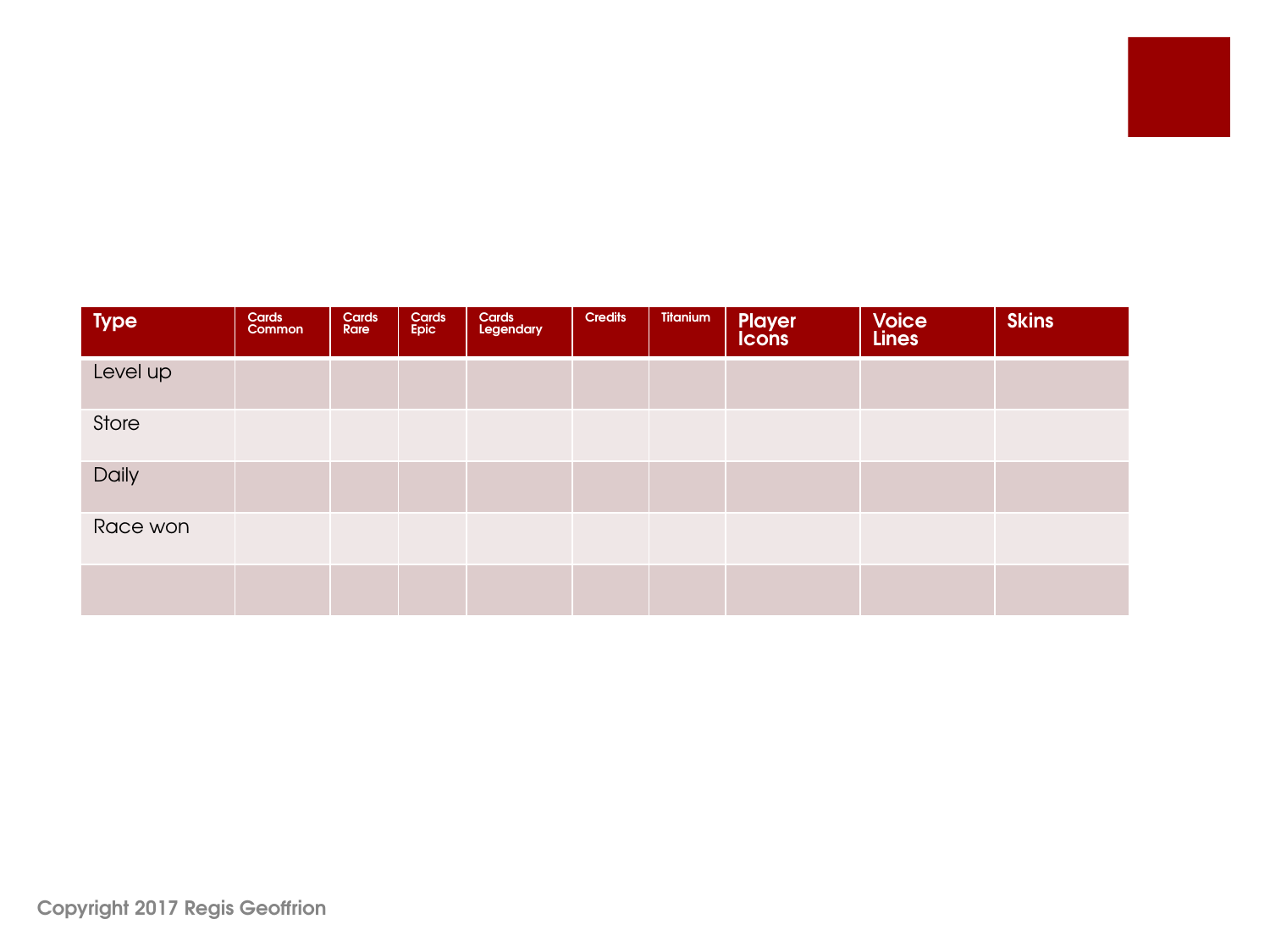

#
| Type | Cards Common | Cards Rare | Cards Epic | Cards Legendary | Credits | Titanium | Player Icons | Voice Lines | Skins |
| --- | --- | --- | --- | --- | --- | --- | --- | --- | --- |
| Level up |  |  |  |  |  |  |  |  |  |
| Store |  |  |  |  |  |  |  |  |  |
| Daily |  |  |  |  |  |  |  |  |  |
| Race won |  |  |  |  |  |  |  |  |  |
|  |  |  |  |  |  |  |  |  |  |
Copyright 2017 Regis Geoffrion